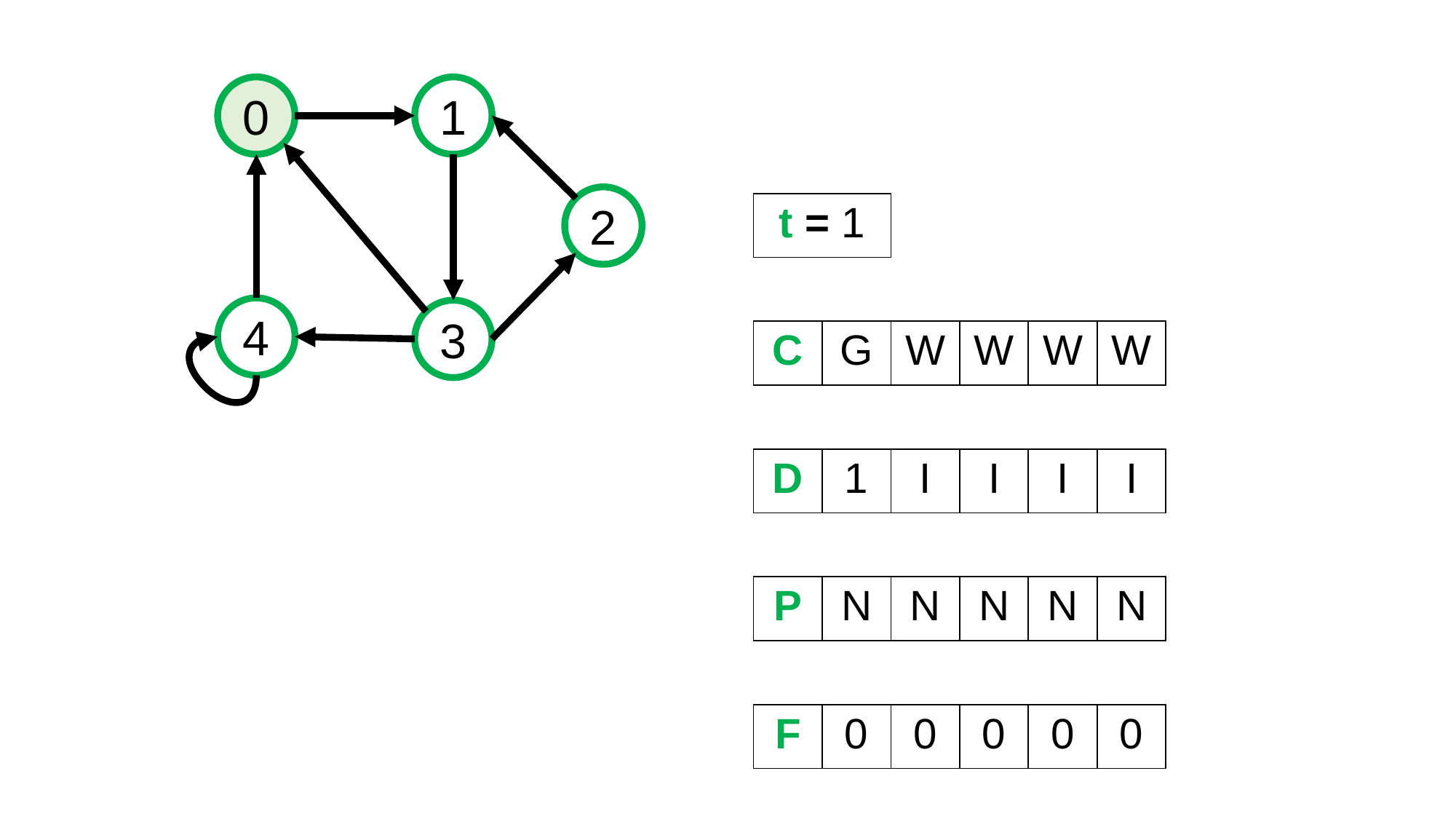

0
1
2
| t = 1 |  |  |  |  |  |
| --- | --- | --- | --- | --- | --- |
|  |  |  |  |  |  |
| C | G | W | W | W | W |
|  |  |  |  |  |  |
| D | 1 | I | I | I | I |
|  |  |  |  |  |  |
| P | N | N | N | N | N |
|  |  |  |  |  |  |
| F | 0 | 0 | 0 | 0 | 0 |
4
3